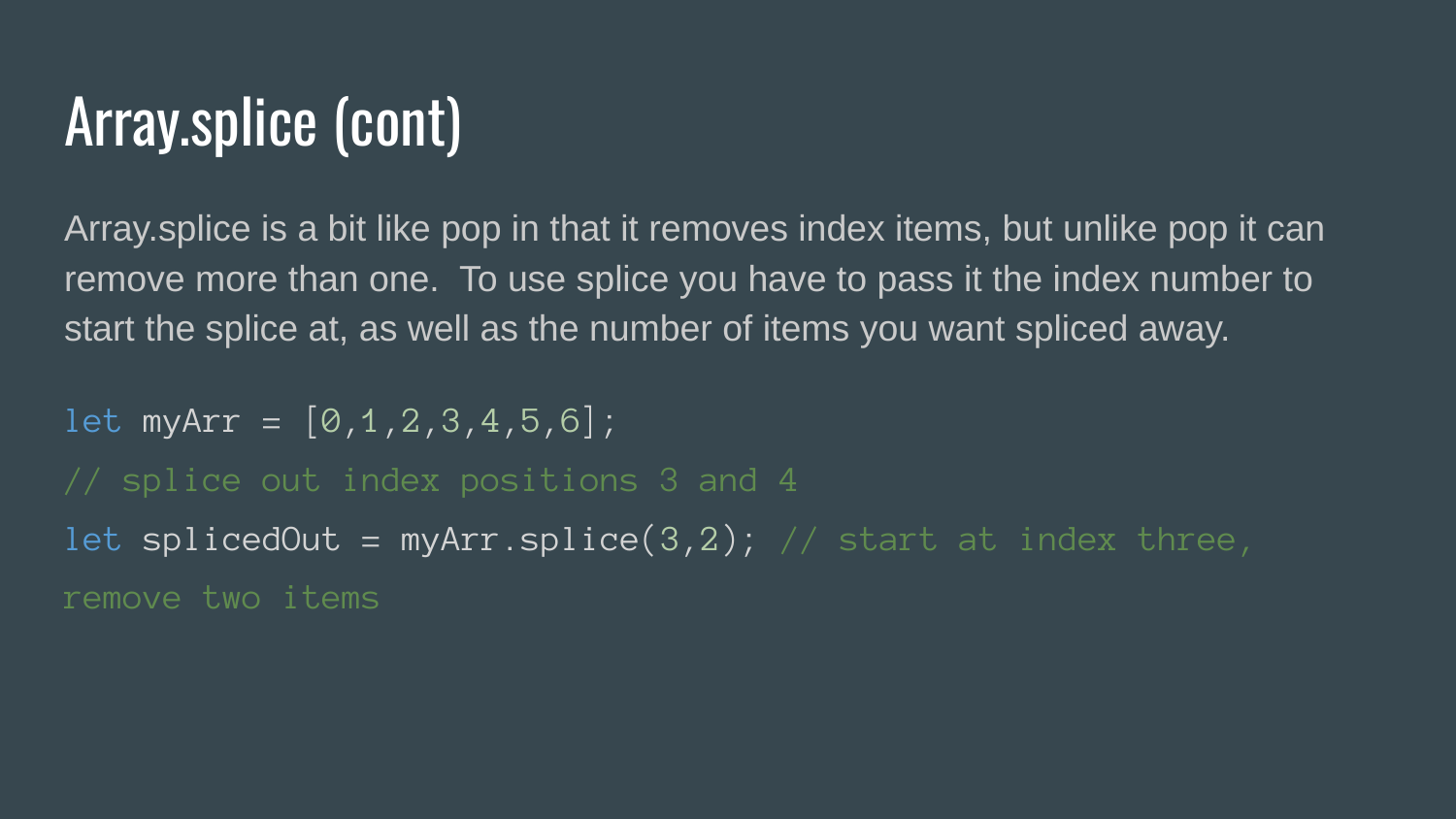

# Array.splice (cont)
Array.splice is a bit like pop in that it removes index items, but unlike pop it can remove more than one.  To use splice you have to pass it the index number to start the splice at, as well as the number of items you want spliced away.
let myArr = [0,1,2,3,4,5,6];
// splice out index positions 3 and 4
let splicedOut = myArr.splice(3,2); // start at index three, remove two items